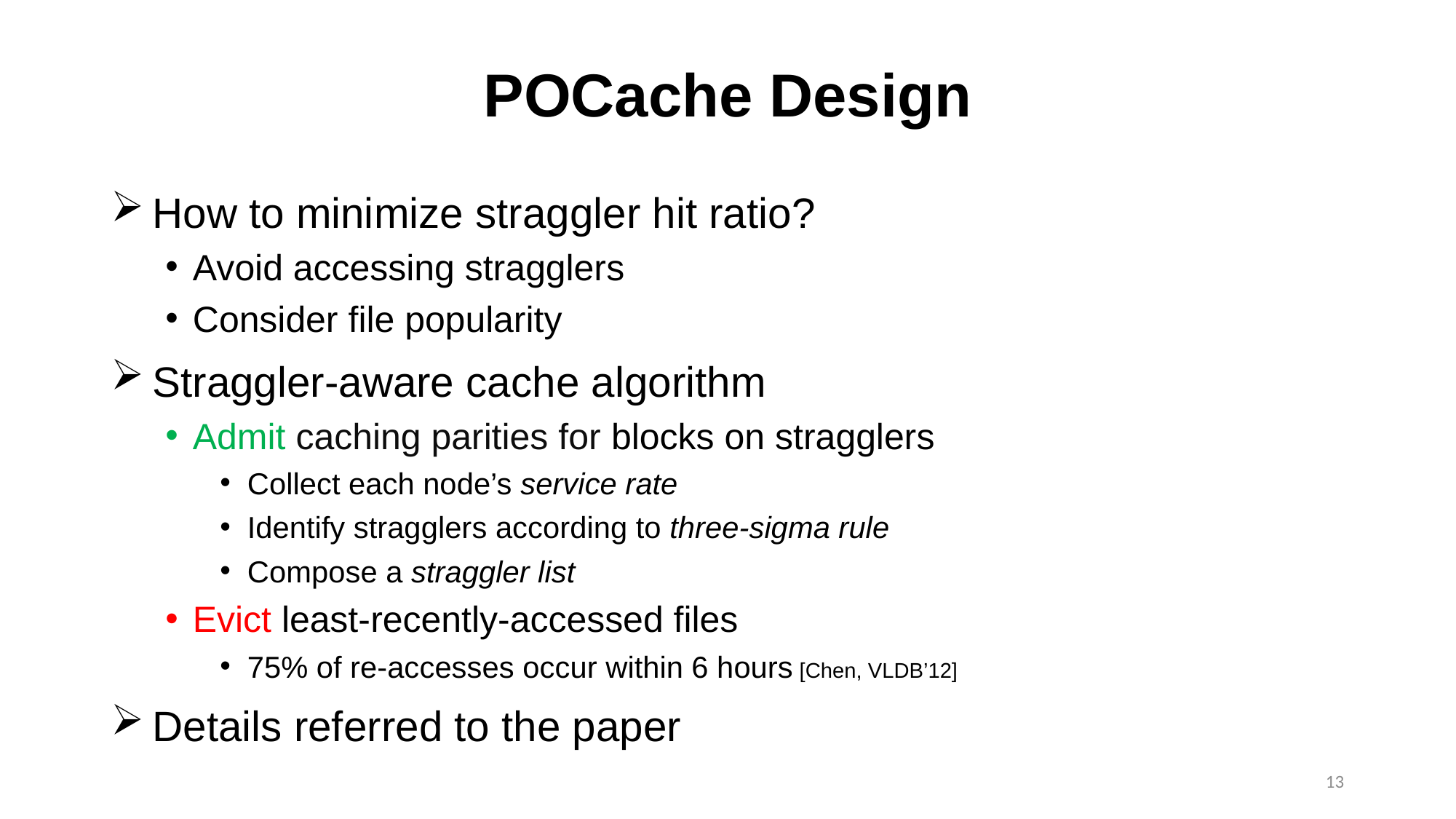

# POCache Design
How to minimize straggler hit ratio?
Avoid accessing stragglers
Consider file popularity
Straggler-aware cache algorithm
Admit caching parities for blocks on stragglers
Collect each node’s service rate
Identify stragglers according to three-sigma rule
Compose a straggler list
Evict least-recently-accessed files
75% of re-accesses occur within 6 hours [Chen, VLDB’12]
Details referred to the paper
13